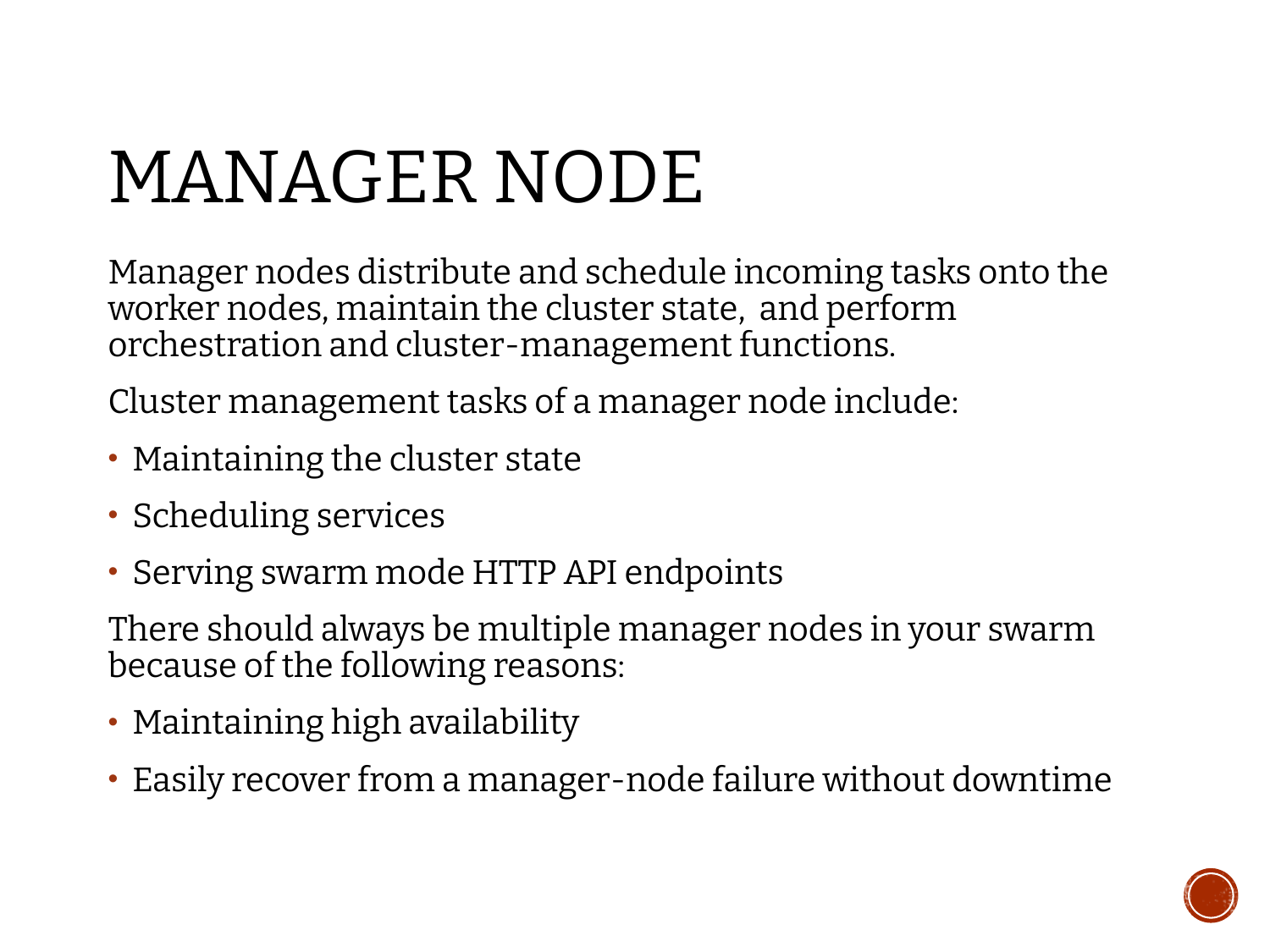

# Manager Node
Manager nodes distribute and schedule incoming tasks onto the  worker nodes, maintain the cluster state,  and perform orchestration and cluster-management functions.
Cluster management tasks of a manager node include:
Maintaining the cluster state
Scheduling services
Serving swarm mode HTTP API endpoints
There should always be multiple manager nodes in your swarm because of the following reasons:
Maintaining high availability
Easily recover from a manager-node failure without downtime